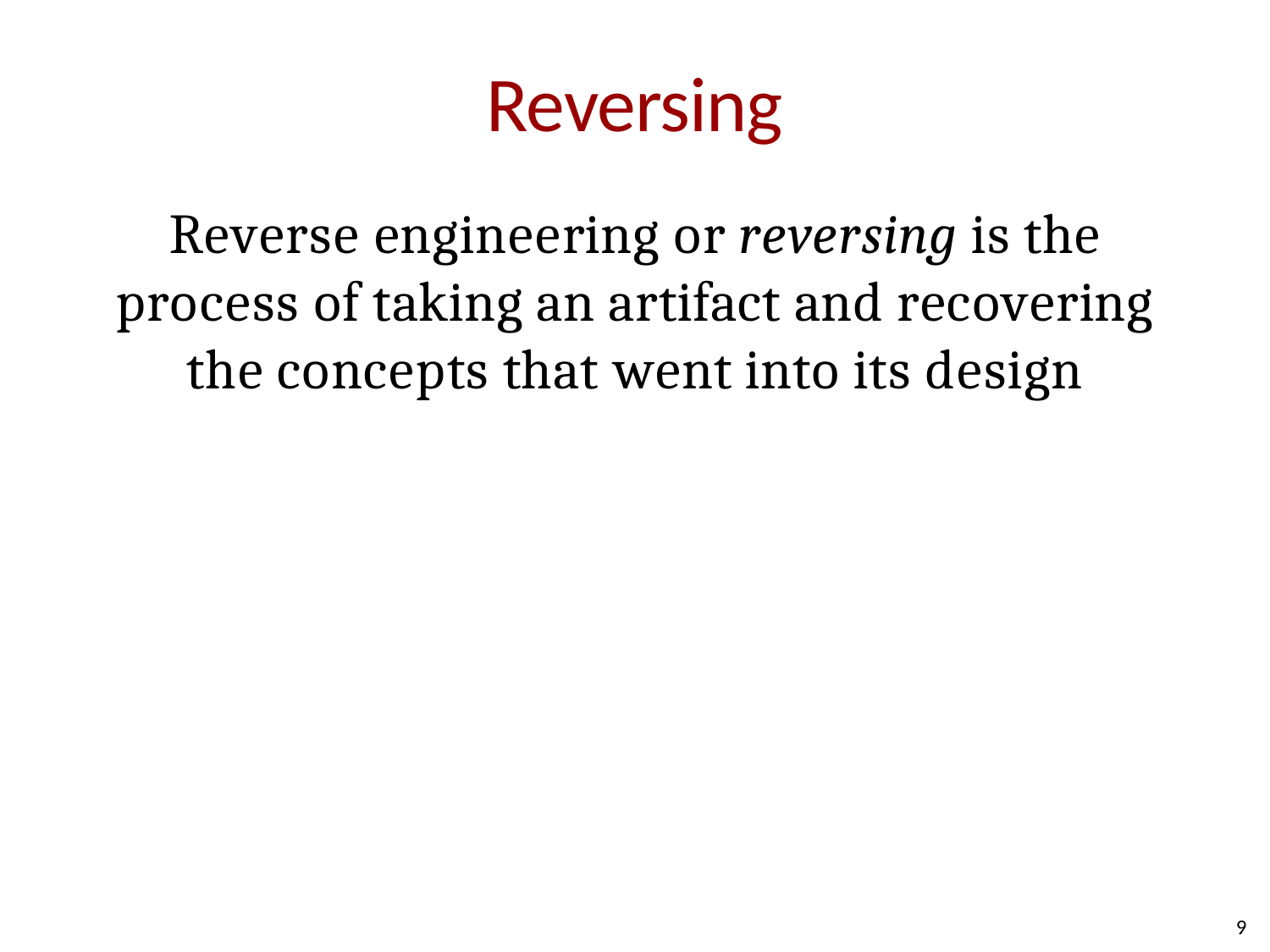

# Reversing
Reverse engineering or reversing is the process of taking an artifact and recovering the concepts that went into its design

9